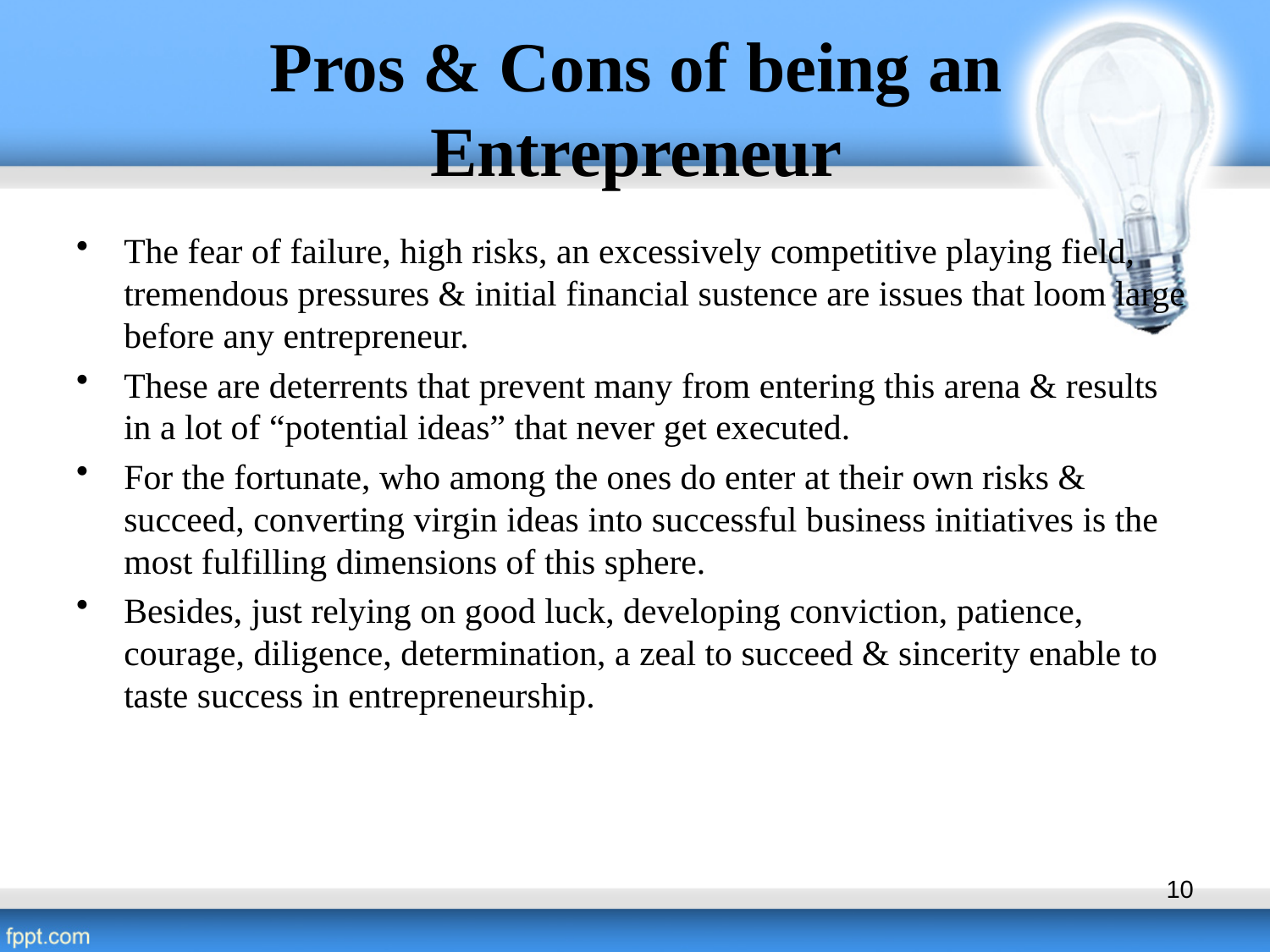

# Pros & Cons of being an Entrepreneur
The fear of failure, high risks, an excessively competitive playing field, tremendous pressures & initial financial sustence are issues that loom large before any entrepreneur.
These are deterrents that prevent many from entering this arena & results in a lot of “potential ideas” that never get executed.
For the fortunate, who among the ones do enter at their own risks & succeed, converting virgin ideas into successful business initiatives is the most fulfilling dimensions of this sphere.
Besides, just relying on good luck, developing conviction, patience, courage, diligence, determination, a zeal to succeed & sincerity enable to taste success in entrepreneurship.
10